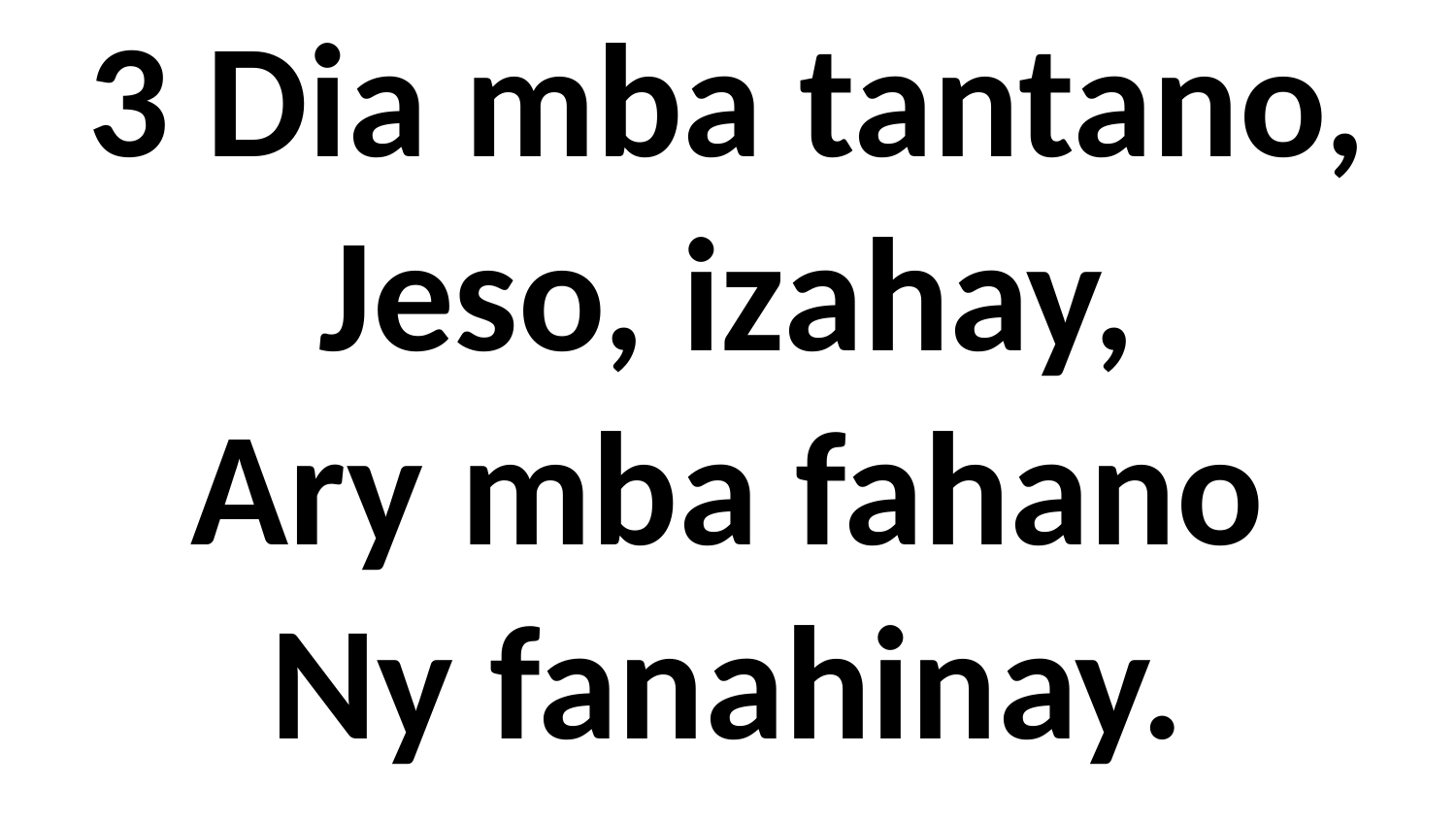

# 3 Dia mba tantano, Jeso, izahay, Ary mba fahano Ny fanahinay.